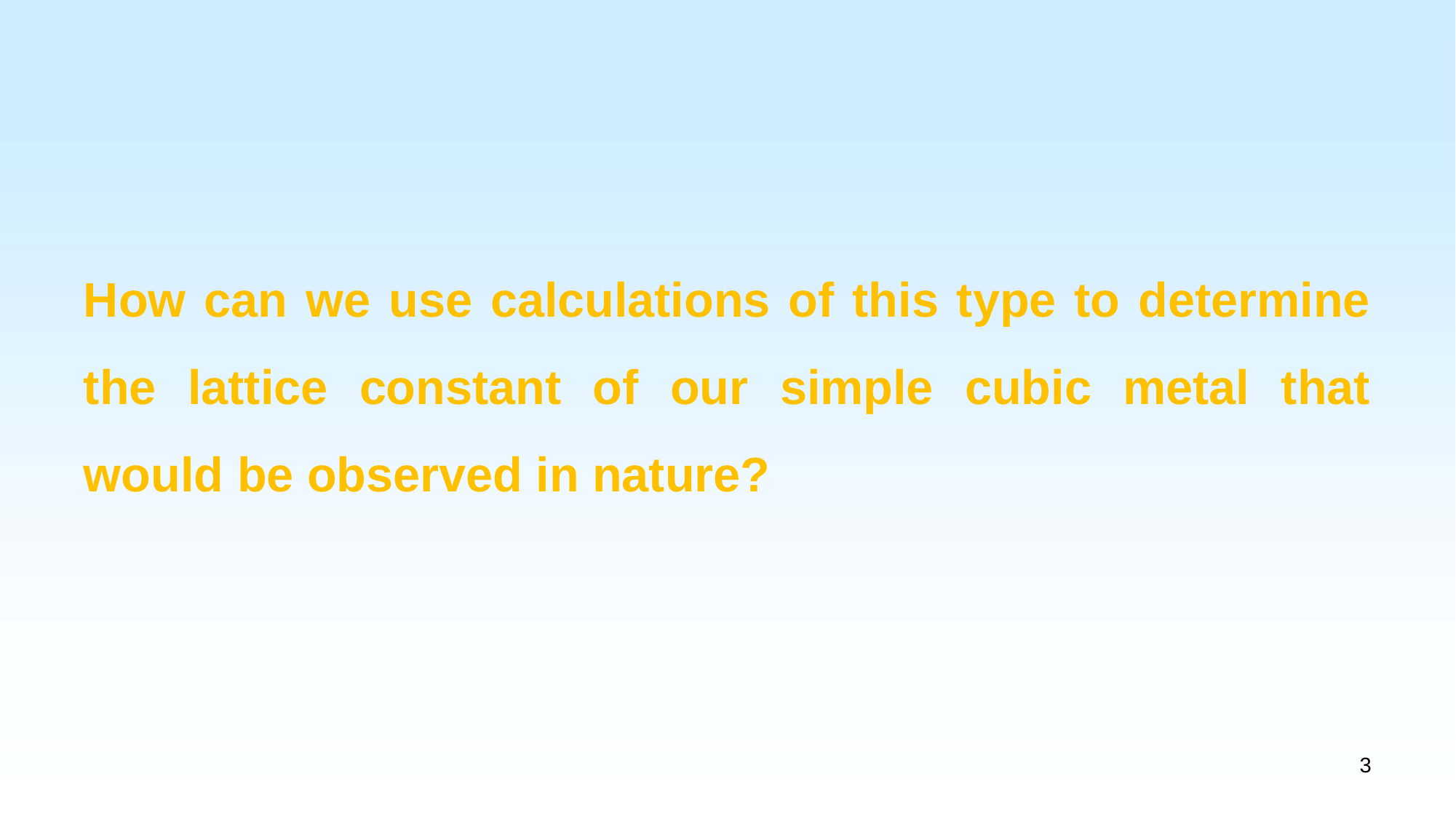

How can we use calculations of this type to determine the lattice constant of our simple cubic metal that would be observed in nature?
3